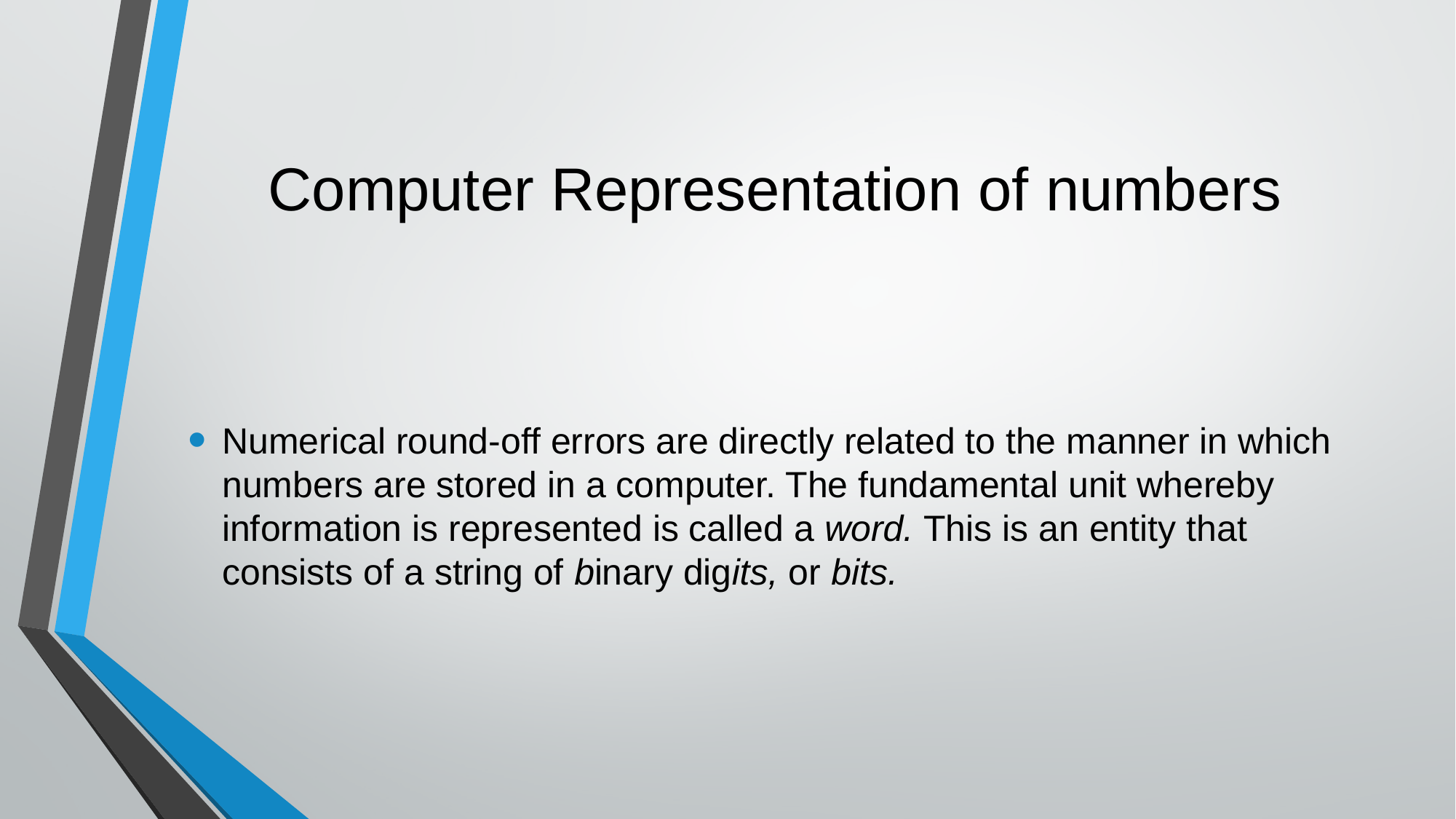

# Computer Representation of numbers
Numerical round-off errors are directly related to the manner in which numbers are stored in a computer. The fundamental unit whereby information is represented is called a word. This is an entity that consists of a string of binary digits, or bits.